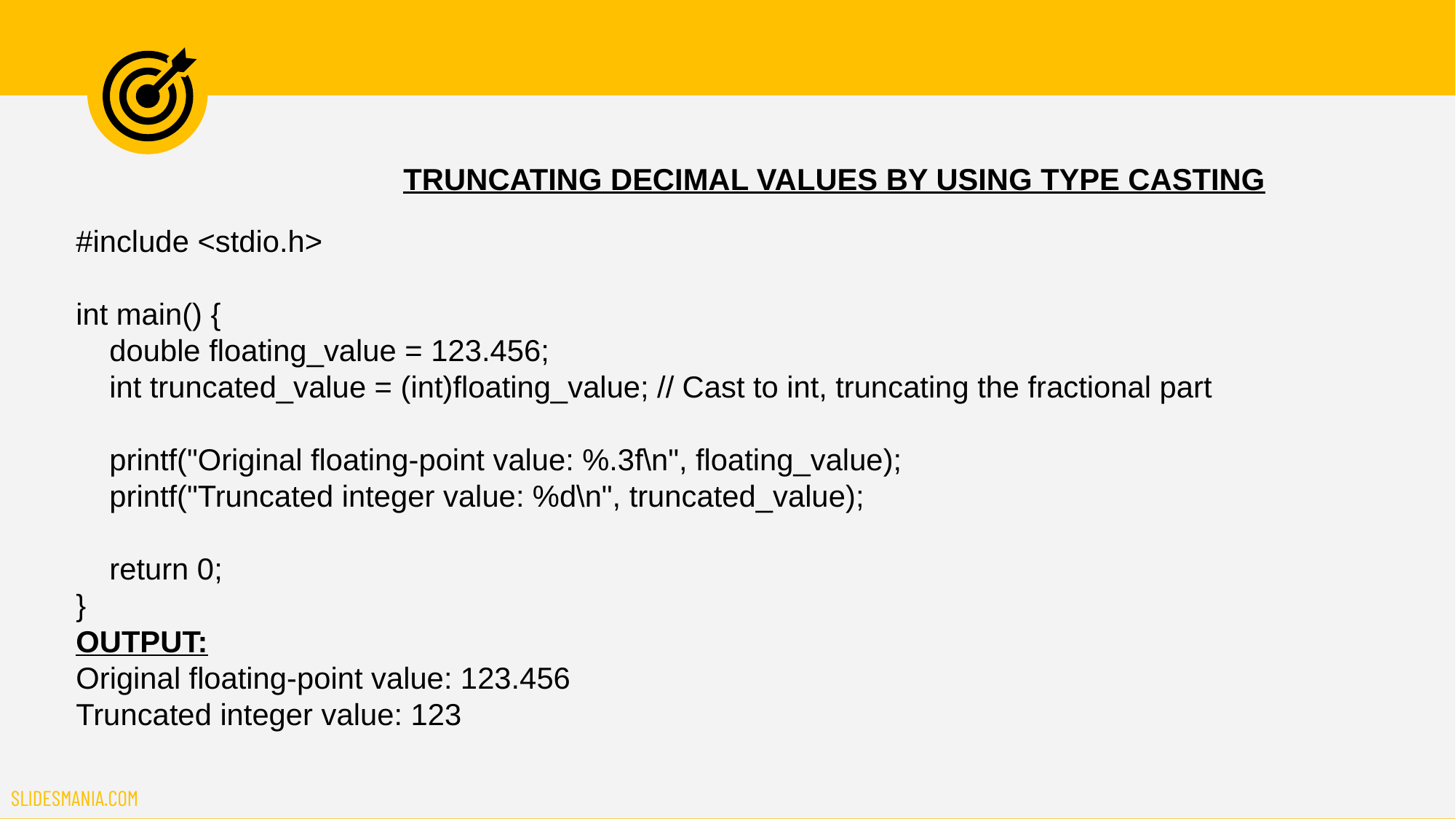

TRUNCATING DECIMAL VALUES BY USING TYPE CASTING

#include <stdio.h>

int main() {
    double floating_value = 123.456;
    int truncated_value = (int)floating_value; // Cast to int, truncating the fractional part

    printf("Original floating-point value: %.3f\n", floating_value);
    printf("Truncated integer value: %d\n", truncated_value);

    return 0;
}
OUTPUT:
Original floating-point value: 123.456
Truncated integer value: 123